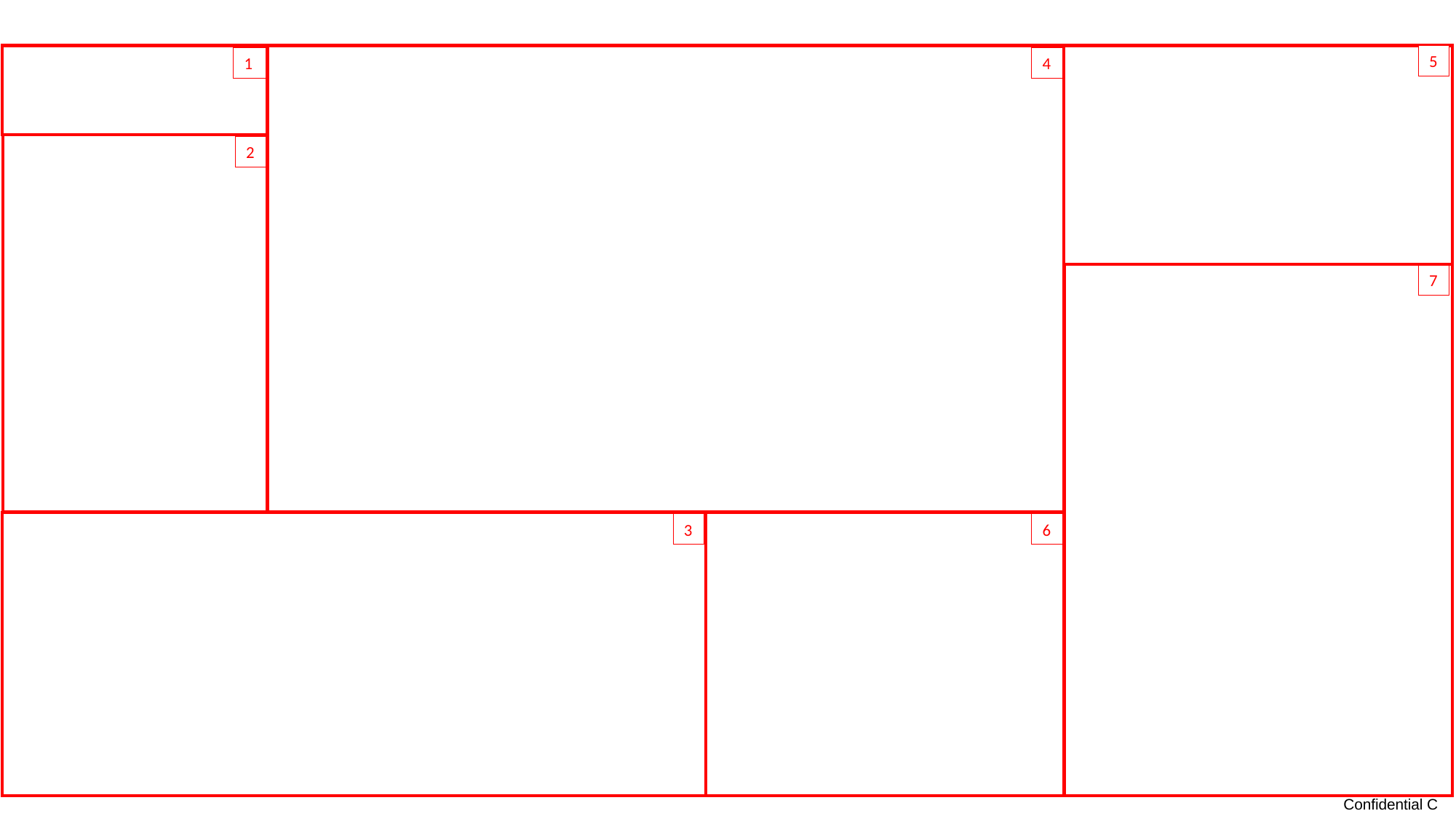

5

1

4

2

7

3
6